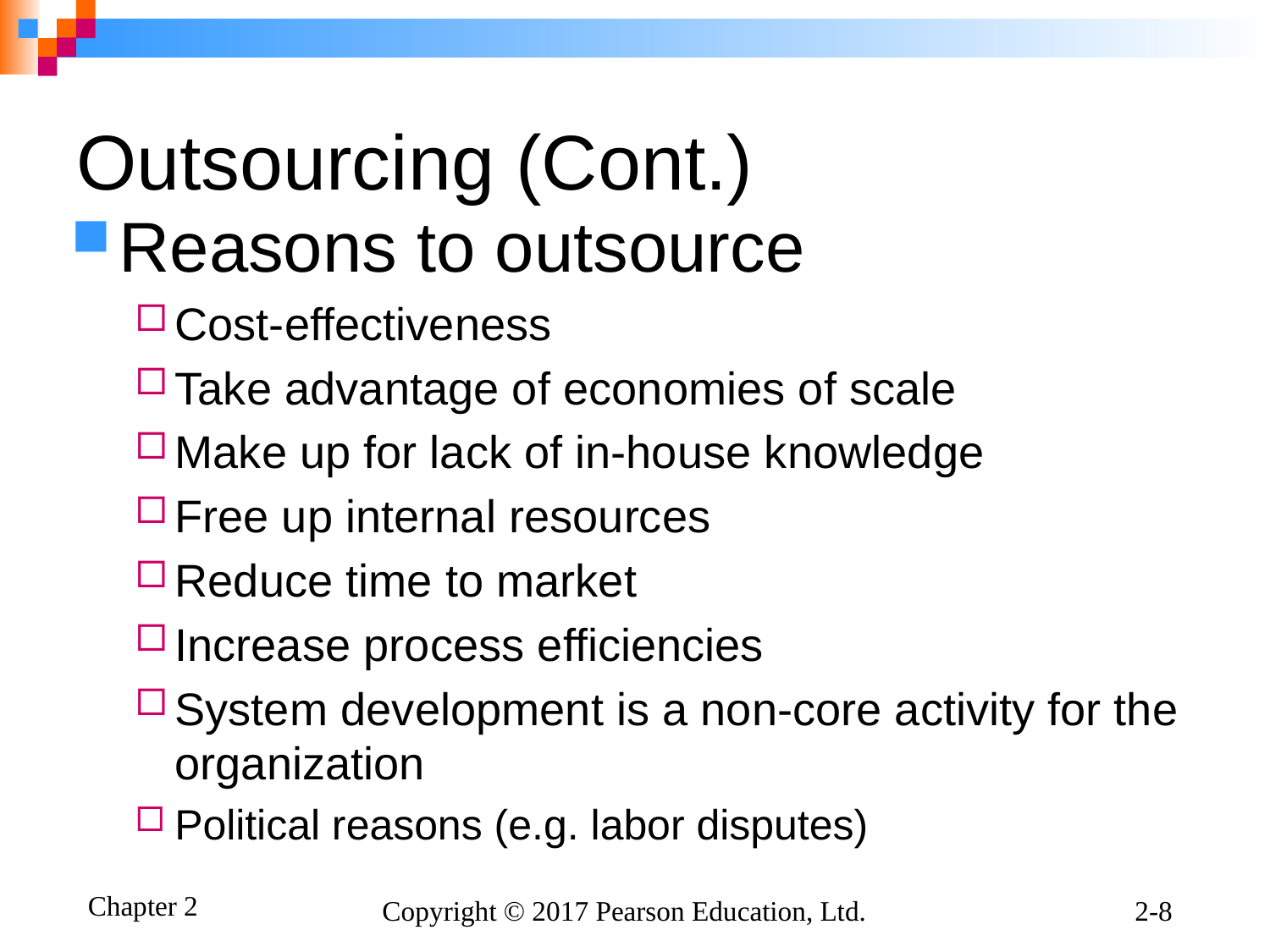

# Outsourcing (Cont.)
Reasons to outsource
Cost-effectiveness
Take advantage of economies of scale
Make up for lack of in-house knowledge
Free up internal resources
Reduce time to market
Increase process efficiencies
System development is a non-core activity for the organization
Political reasons (e.g. labor disputes)